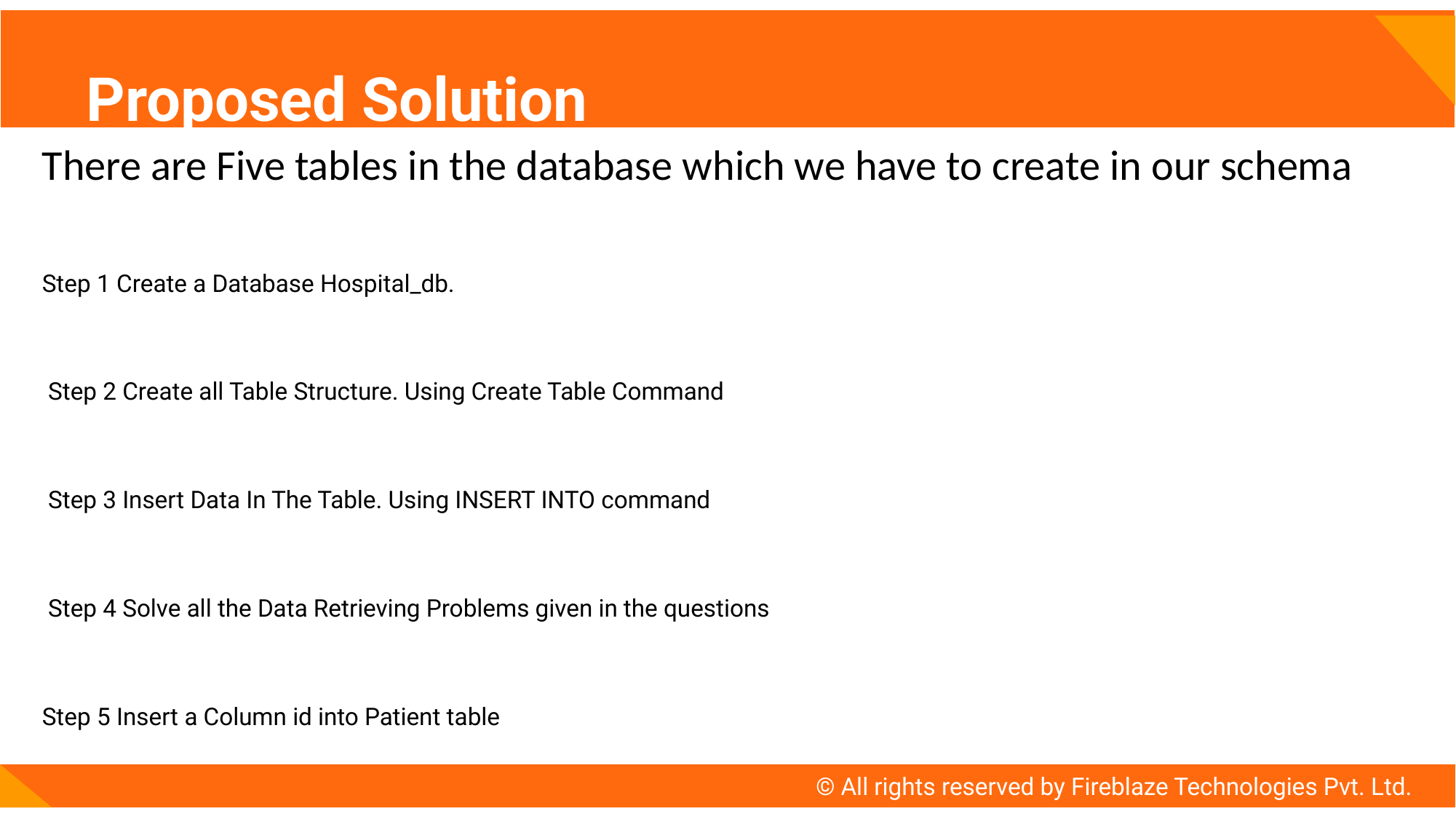

# Proposed Solution

There are Five tables in the database which we have to create in our schema
Step 1 Create a Database Hospital_db.
 Step 2 Create all Table Structure. Using Create Table Command
 Step 3 Insert Data In The Table. Using INSERT INTO command
 Step 4 Solve all the Data Retrieving Problems given in the questions
Step 5 Insert a Column id into Patient table

© All rights reserved by Fireblaze Technologies Pvt. Ltd.